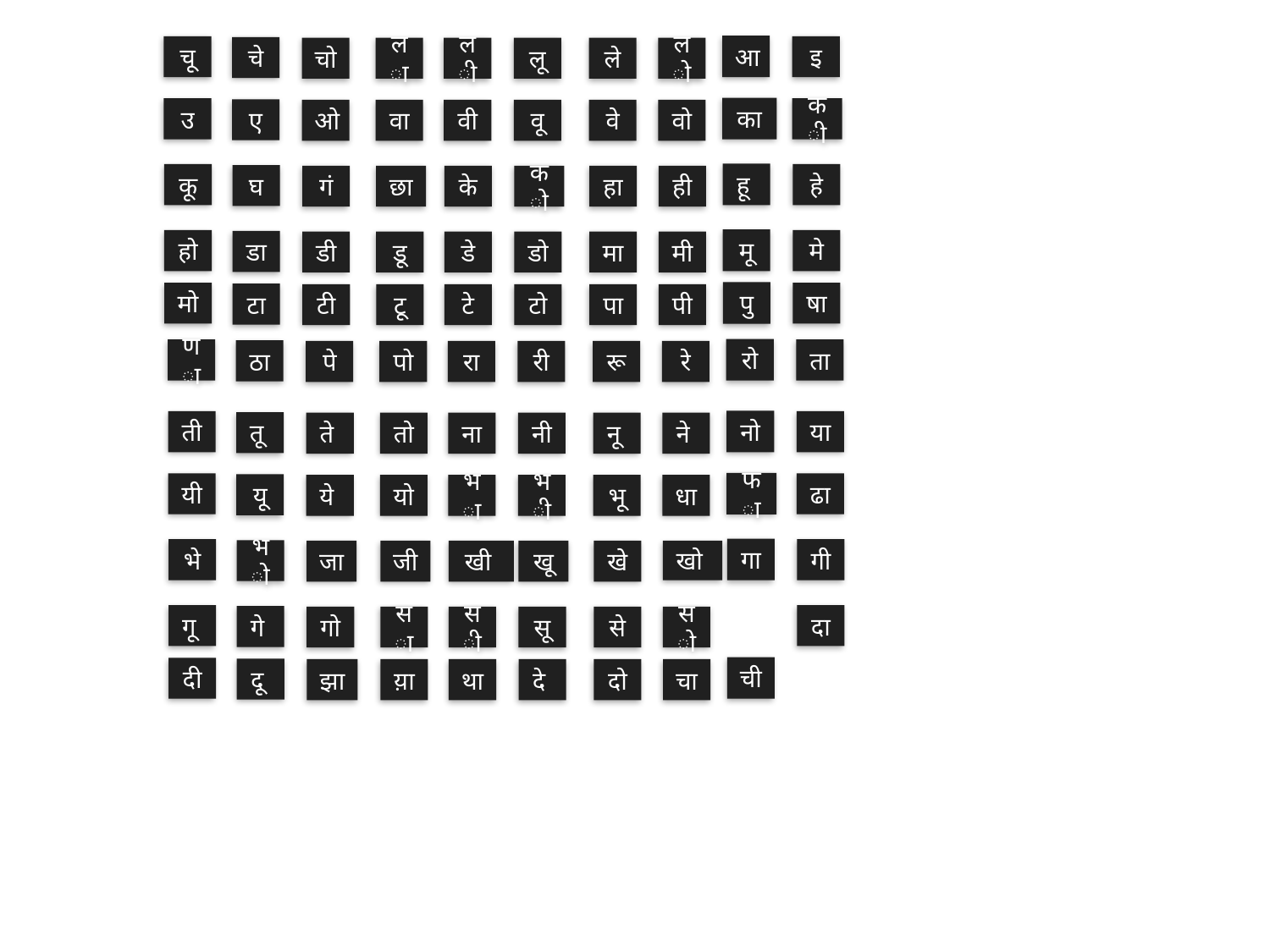

आ
चू
इ
चे
चो
ले
ला
ली
लू
लो
का
उ
की
ए
ओ
वे
वा
वी
वू
वो
हू
कू
हे
घ
गं
हा
छा
के
को
ही
मू
हो
मे
डा
डी
मा
डू
डे
डो
मी
पु
मो
षा
टा
टी
पा
टू
टे
टो
पी
रो
णा
ता
ठा
पे
रू
पो
रा
री
रे
नो
ती
या
तू
ते
नू
तो
ना
नी
ने
फा
यी
ढा
यू
ये
भू
यो
भा
भी
धा
गा
भे
गी
भो
जा
खे
जी
खी
खू
खो
गू
दा
गे
गो
से
सा
सी
सू
सो
ची
दी
दू
झा
दो
य़ा
था
दे
चा